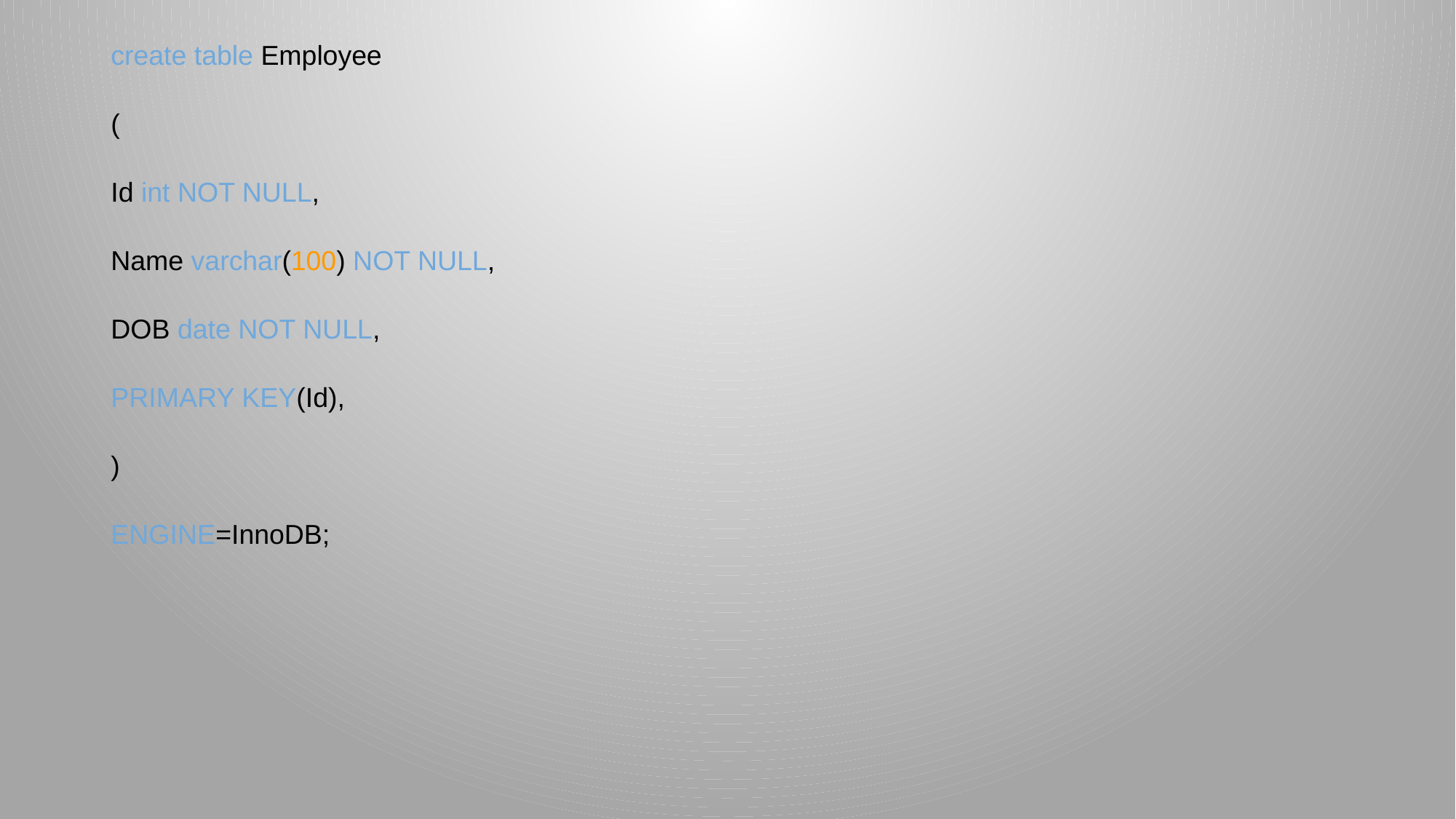

create table Employee
(
Id int NOT NULL,
Name varchar(100) NOT NULL,
DOB date NOT NULL,
PRIMARY KEY(Id),
)
ENGINE=InnoDB;